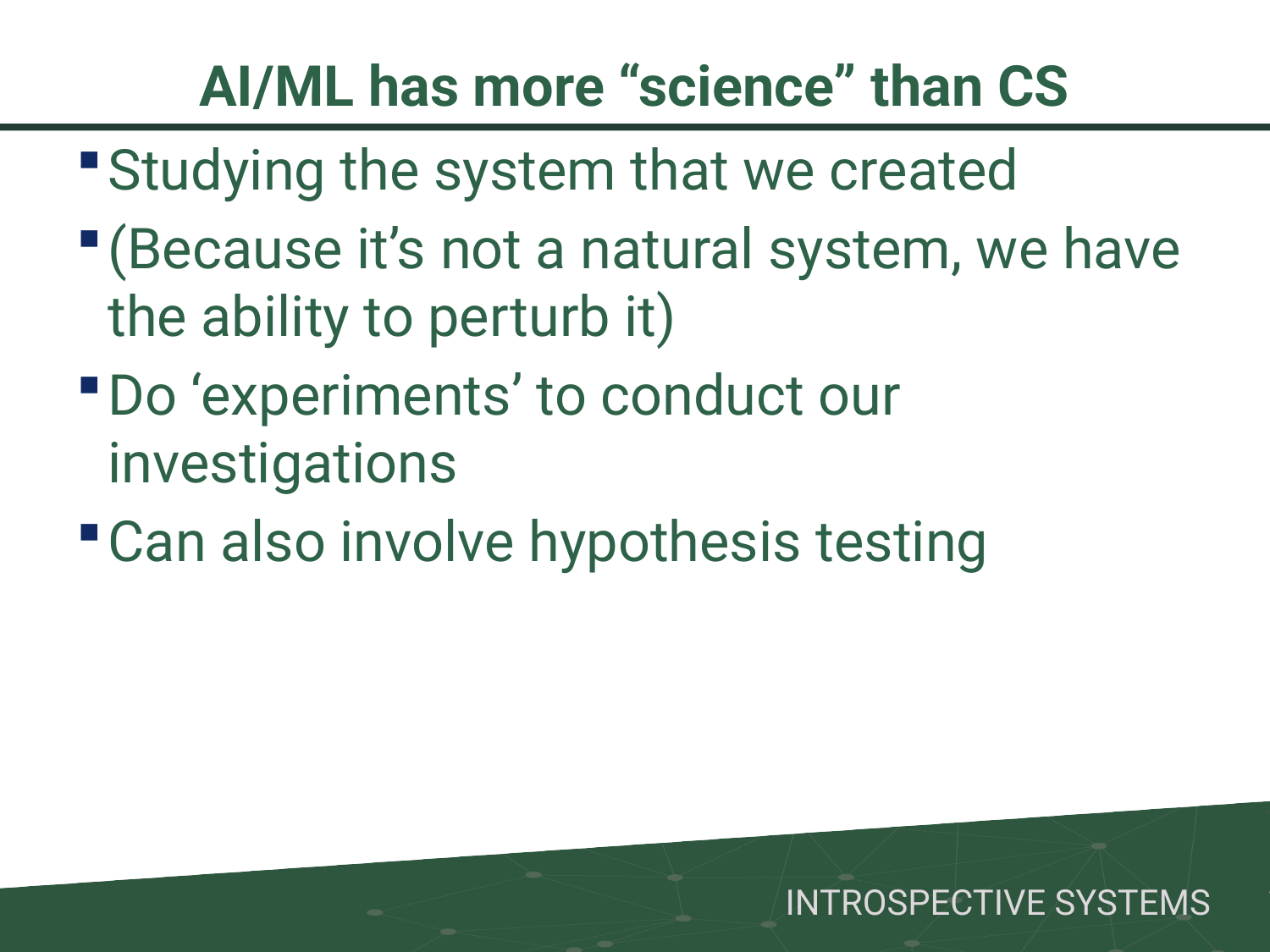

# AI/ML has more “science” than CS
Studying the system that we created
(Because it’s not a natural system, we have the ability to perturb it)
Do ‘experiments’ to conduct our investigations
Can also involve hypothesis testing